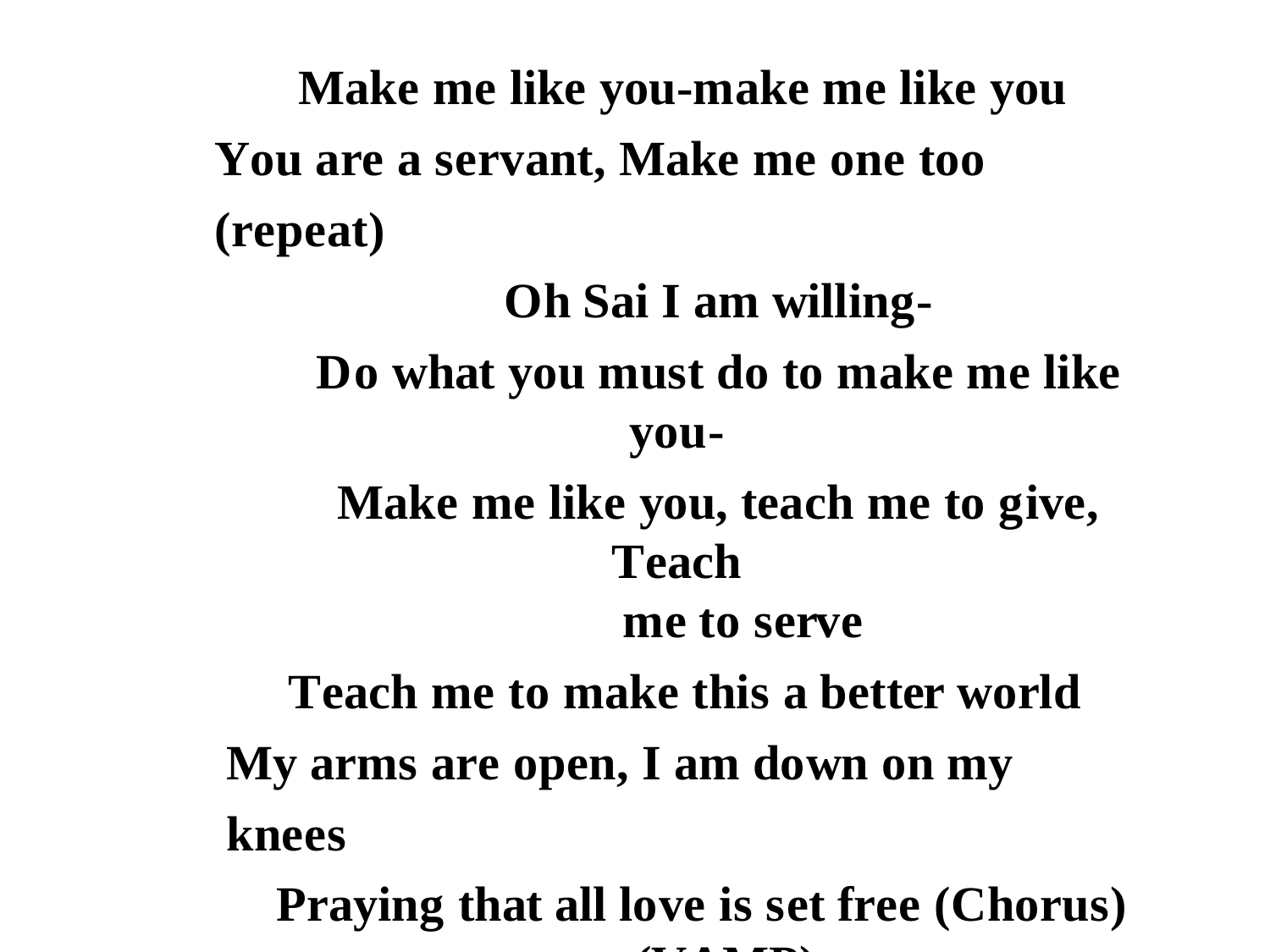

Make me like you-make me like you You are a servant, Make me one too (repeat)
Oh Sai I am willing-
Do what you must do to make me like you-
Make me like you, teach me to give, Teach
me to serve
Teach me to make this a better world My arms are open, I am down on my knees
Praying that all love is set free (Chorus)
(VAMP)
Make me like you, Make me like you, Make
me like you
You are a servant, Make me one too